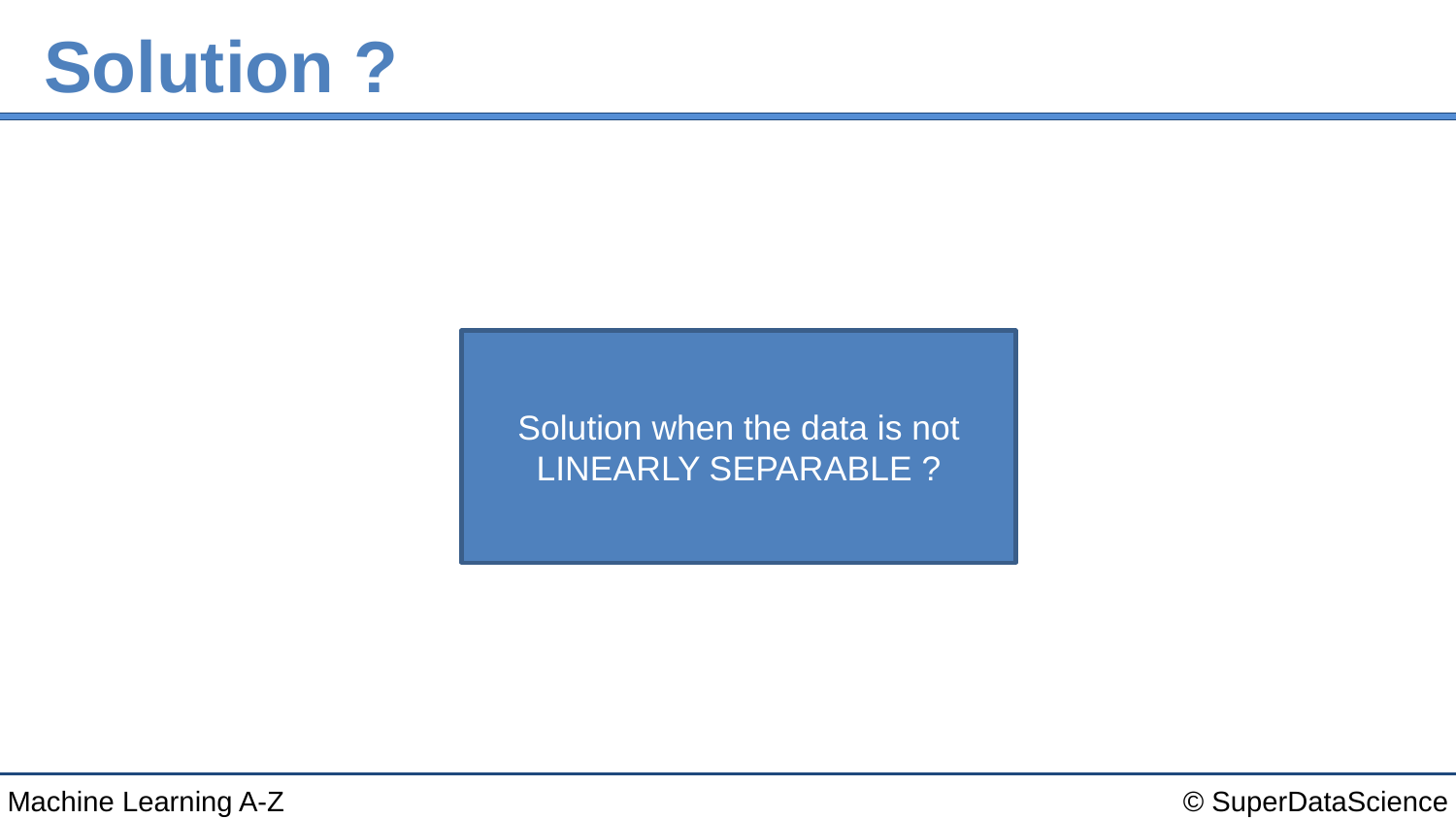

# Solution ?

Solution when the data is not LINEARLY SEPARABLE ?